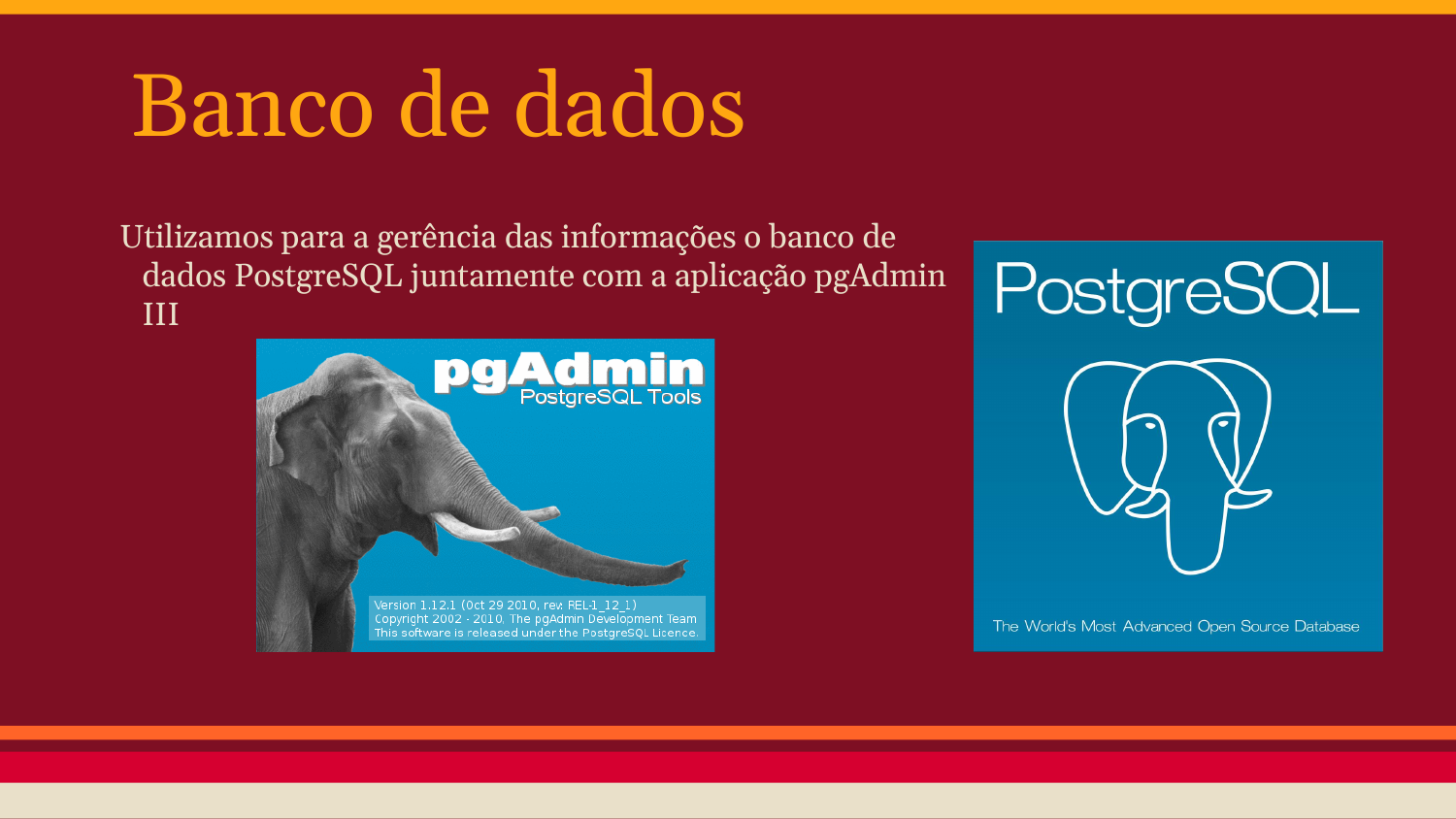

# Banco de dados
Utilizamos para a gerência das informações o banco de dados PostgreSQL juntamente com a aplicação pgAdmin III